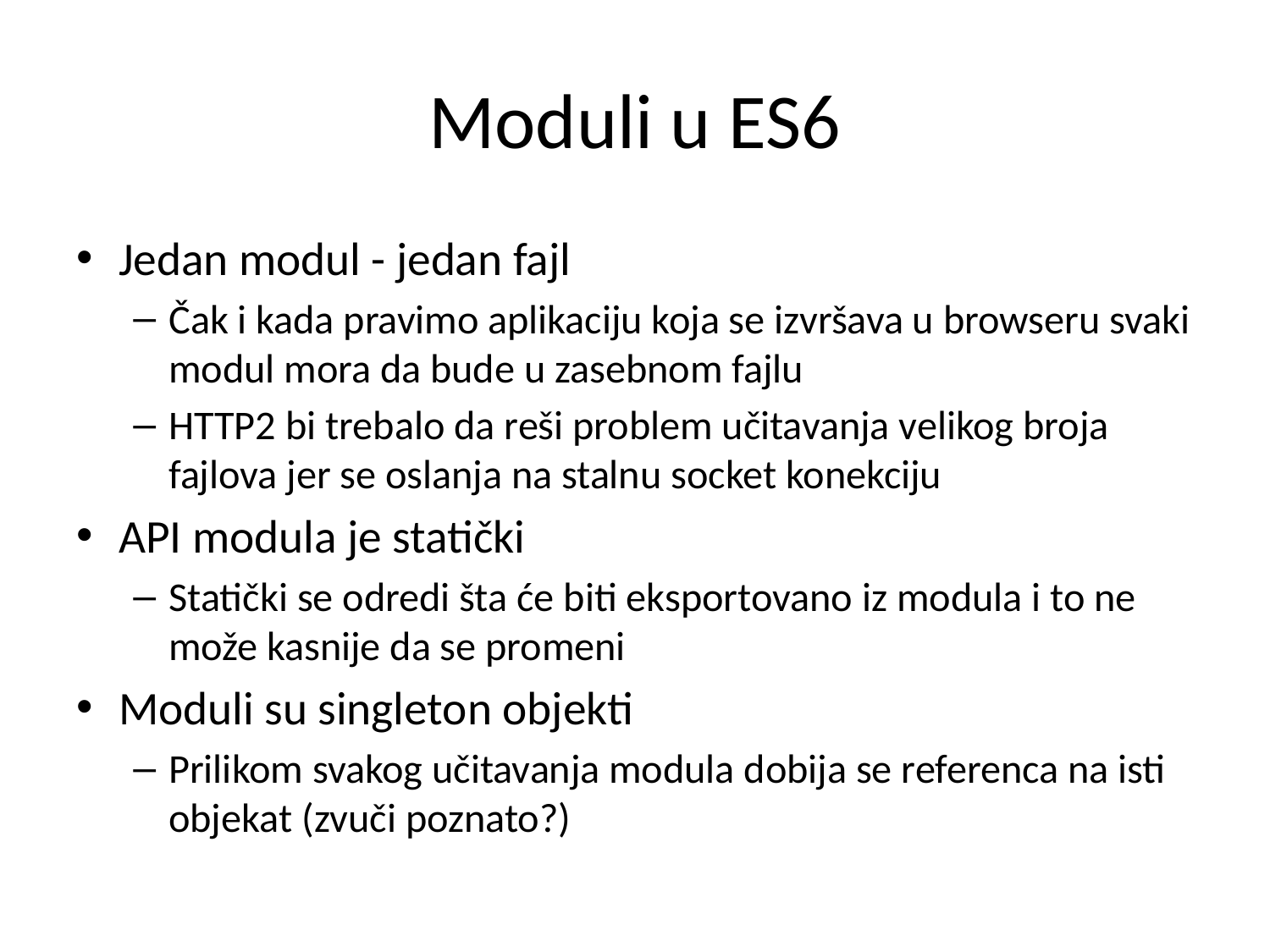

# Moduli u ES6
Jedan modul - jedan fajl
Čak i kada pravimo aplikaciju koja se izvršava u browseru svaki modul mora da bude u zasebnom fajlu
HTTP2 bi trebalo da reši problem učitavanja velikog broja fajlova jer se oslanja na stalnu socket konekciju
API modula je statički
Statički se odredi šta će biti eksportovano iz modula i to ne može kasnije da se promeni
Moduli su singleton objekti
Prilikom svakog učitavanja modula dobija se referenca na isti objekat (zvuči poznato?)